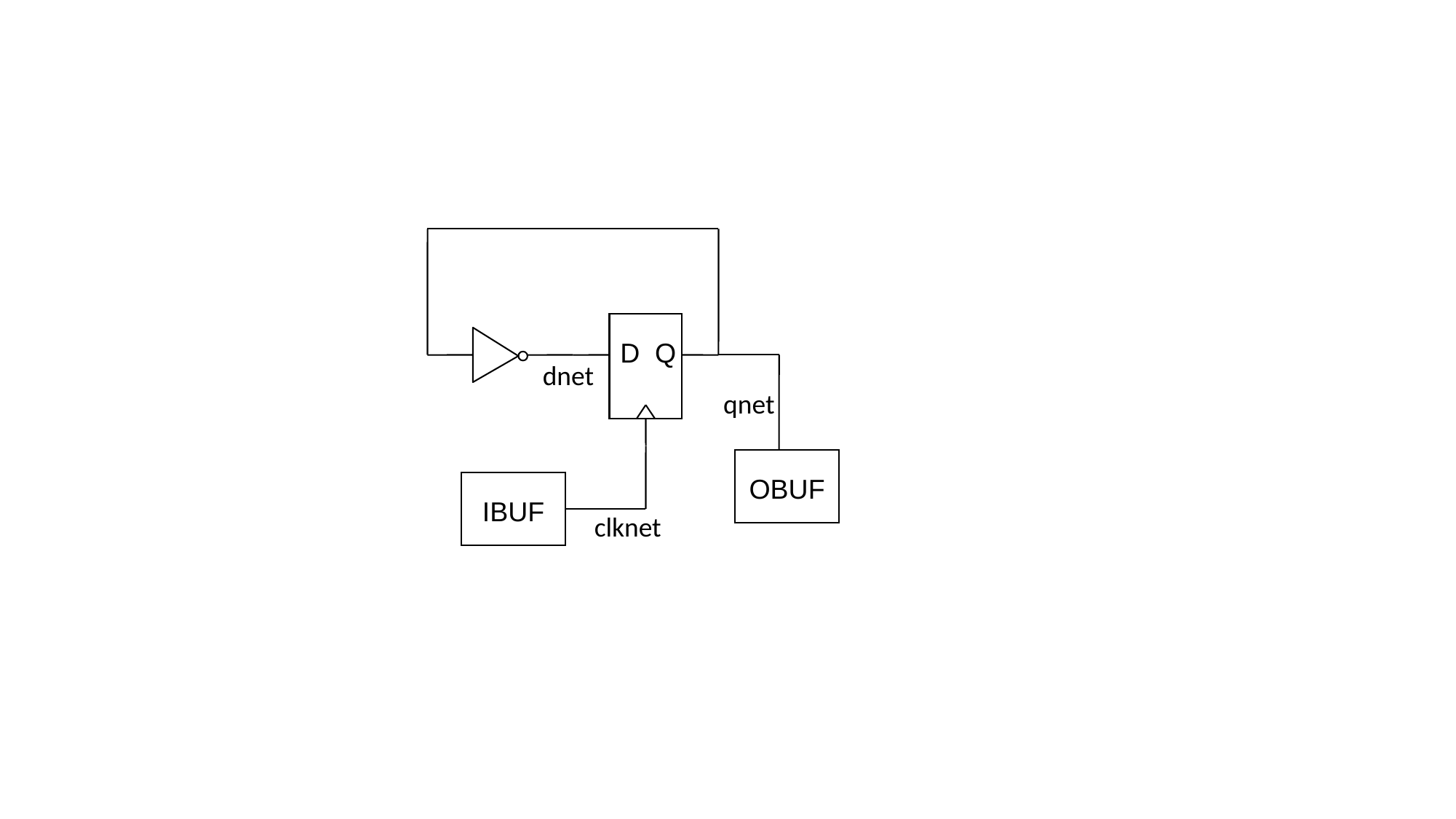

D  Q

dnet

qnet

OBUF

IBUF

clknet